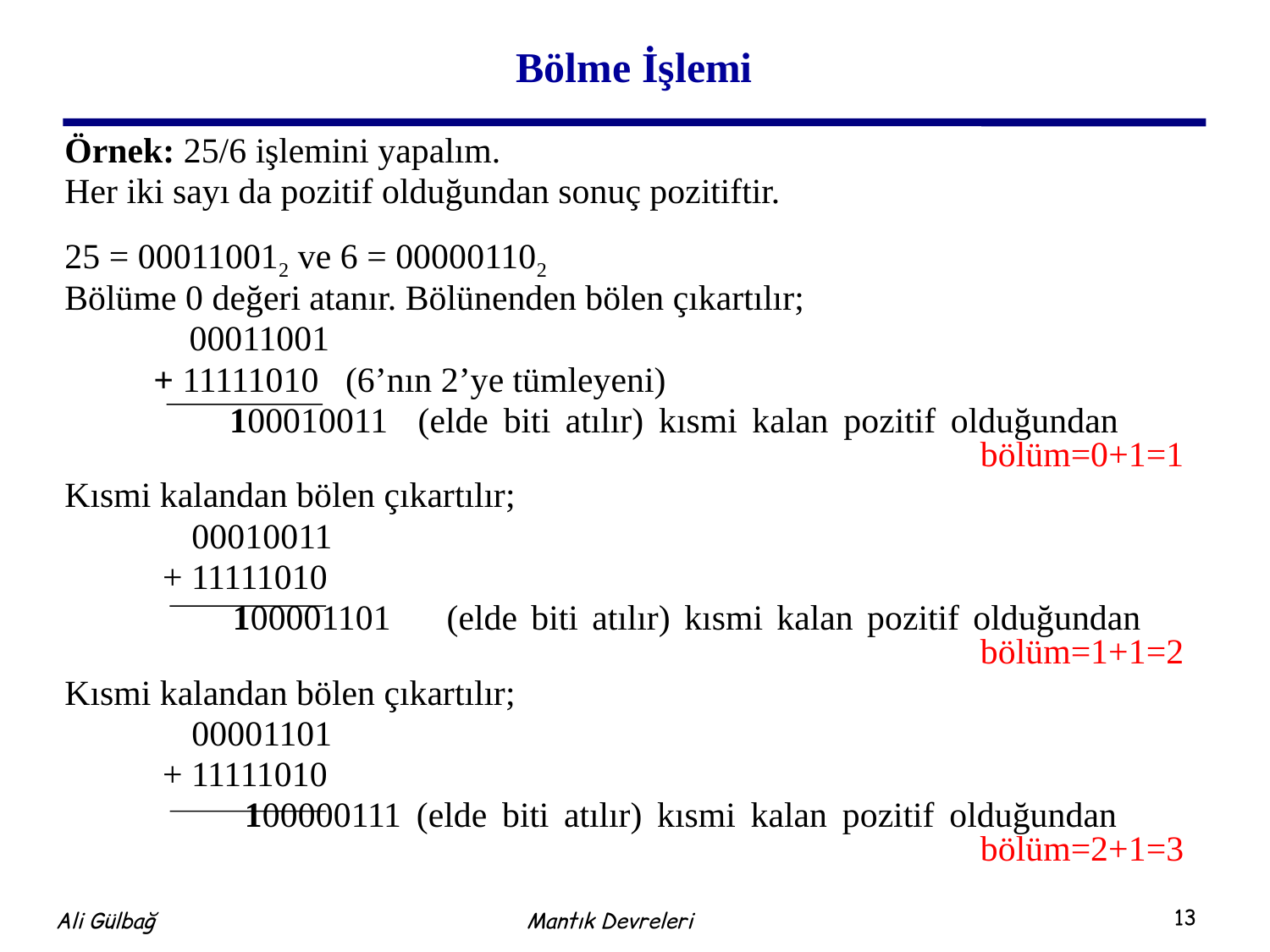

# Bölme İşlemi
Örnek: 25/6 işlemini yapalım.
Her iki sayı da pozitif olduğundan sonuç pozitiftir.

25 = 000110012 ve 6 = 000001102
Bölüme 0 değeri atanır. Bölünenden bölen çıkartılır;
              00011001
          + 11111010   (6’nın 2’ye tümleyeni)
           100010011  (elde biti atılır) kısmi kalan pozitif olduğundan 								   bölüm=0+1=1
Kısmi kalandan bölen çıkartılır;
	00010011
           + 11111010
            100001101    (elde biti atılır) kısmi kalan pozitif olduğundan  	 							   bölüm=1+1=2
Kısmi kalandan bölen çıkartılır;
	00001101
           + 11111010
            100000111 (elde biti atılır) kısmi kalan pozitif olduğundan 								   bölüm=2+1=3

Mantık Devreleri